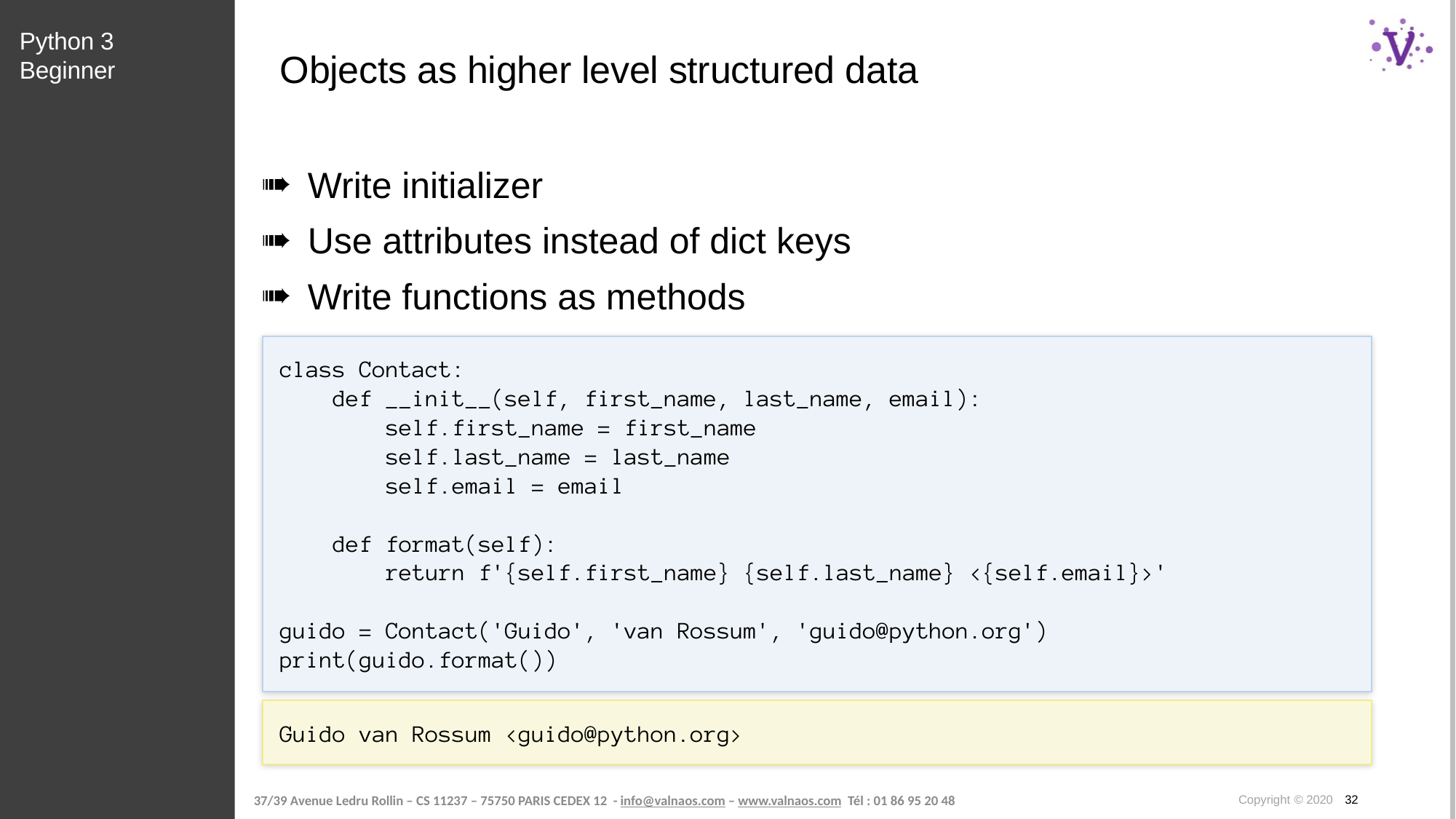

Python 3 Beginner
# Objects as higher level structured data
Write initializer
Use attributes instead of dict keys
Write functions as methods
class Contact:
    def __init__(self, first_name, last_name, email):
        self.first_name = first_name
        self.last_name = last_name
        self.email = email

    def format(self):
        return f'{self.first_name} {self.last_name} <{self.email}>'

guido = Contact('Guido', 'van Rossum', 'guido@python.org')
print(guido.format())
Guido van Rossum <guido@python.org>
Copyright © 2020   32